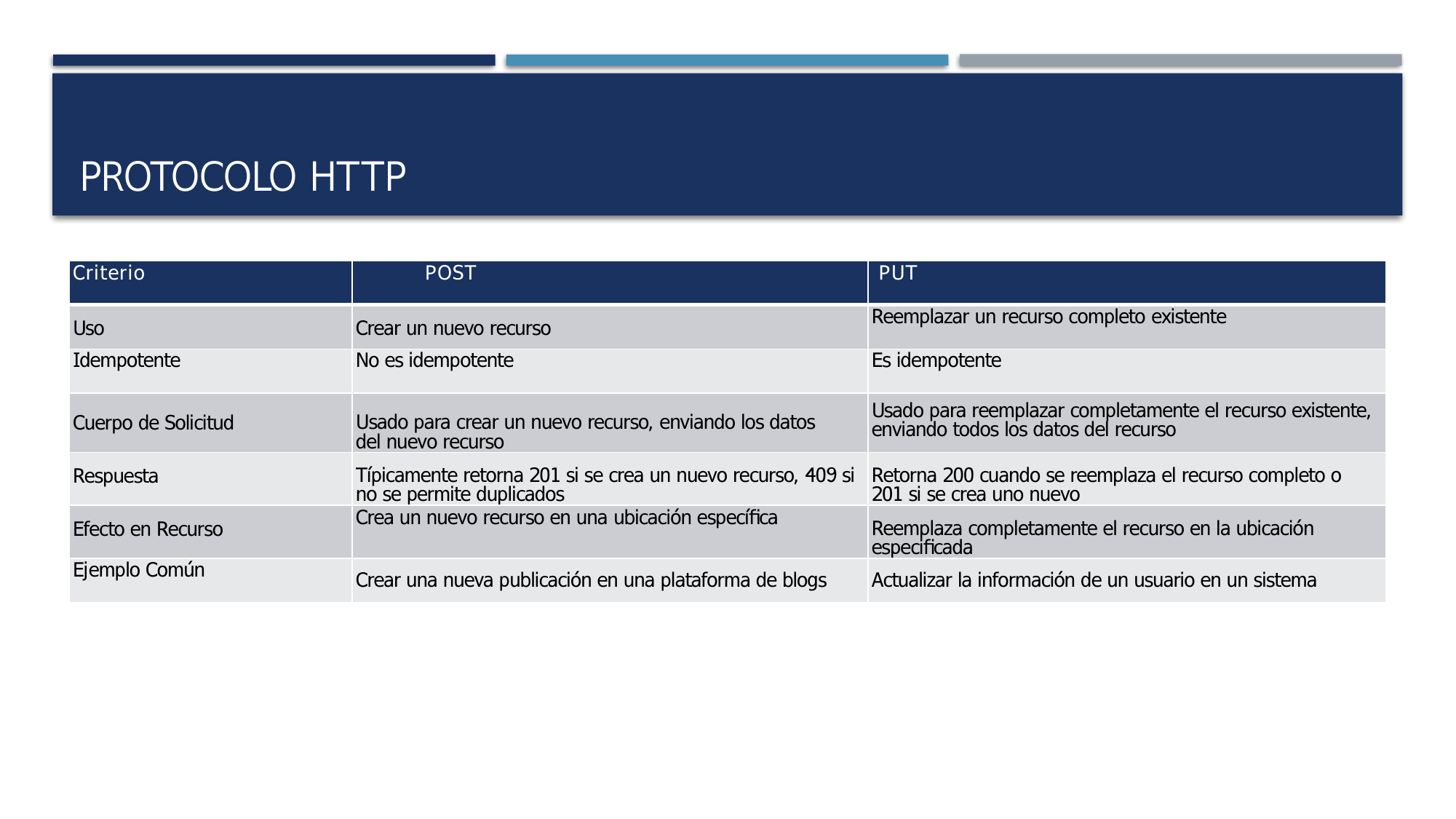

# Protocolo http
| Criterio | POST | PUT |
| --- | --- | --- |
| Uso | Crear un nuevo recurso | Reemplazar un recurso completo existente |
| Idempotente | No es idempotente | Es idempotente |
| Cuerpo de Solicitud | Usado para crear un nuevo recurso, enviando los datos del nuevo recurso | Usado para reemplazar completamente el recurso existente, enviando todos los datos del recurso |
| Respuesta | Típicamente retorna 201 si se crea un nuevo recurso, 409 si no se permite duplicados | Retorna 200 cuando se reemplaza el recurso completo o 201 si se crea uno nuevo |
| Efecto en Recurso | Crea un nuevo recurso en una ubicación específica | Reemplaza completamente el recurso en la ubicación especificada |
| Ejemplo Común | Crear una nueva publicación en una plataforma de blogs | Actualizar la información de un usuario en un sistema |